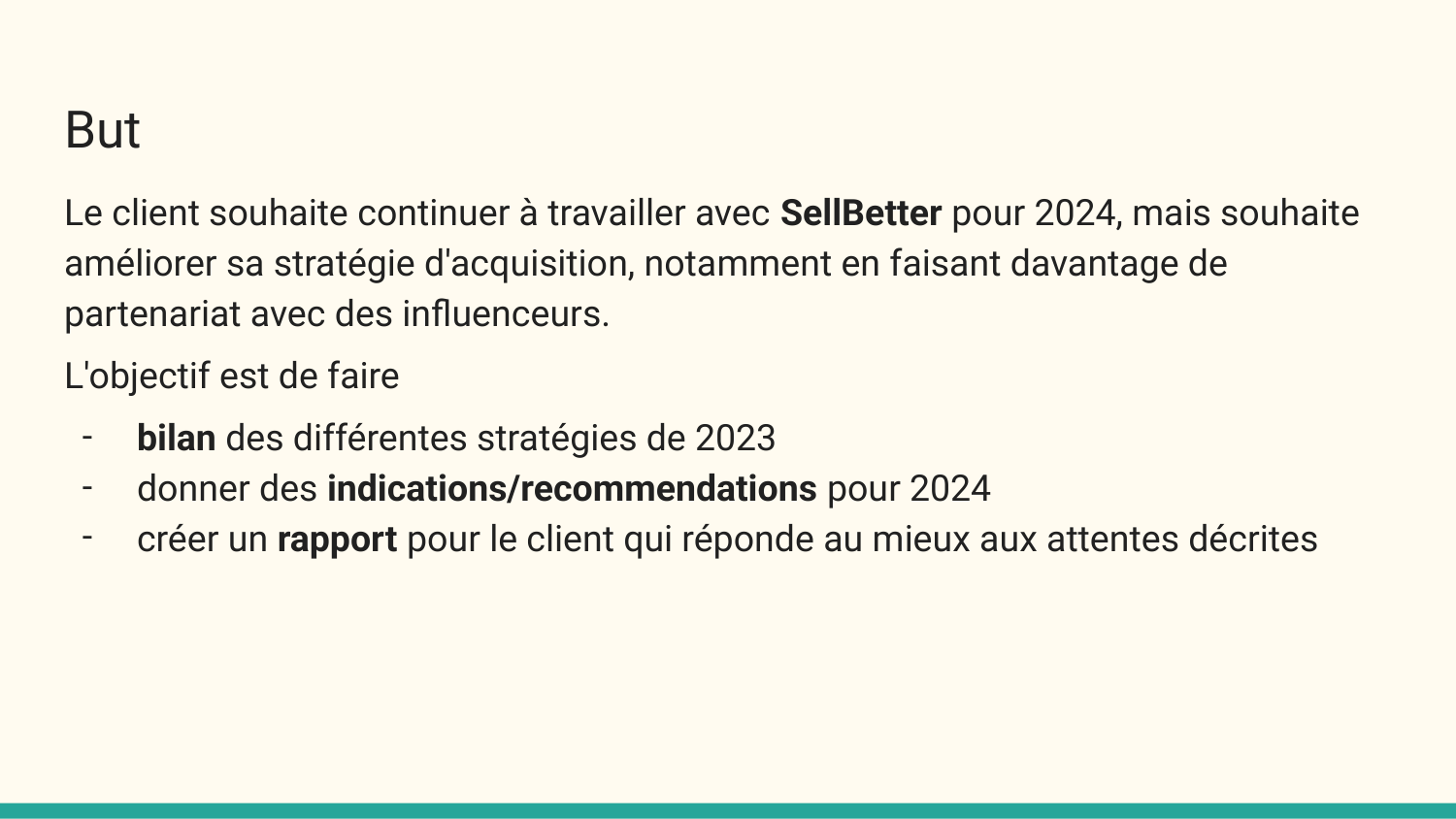

But
Le client souhaite continuer à travailler avec SellBetter pour 2024, mais souhaite améliorer sa stratégie d'acquisition, notamment en faisant davantage de partenariat avec des influenceurs.
L'objectif est de faire
bilan des différentes stratégies de 2023
donner des indications/recommendations pour 2024
créer un rapport pour le client qui réponde au mieux aux attentes décrites